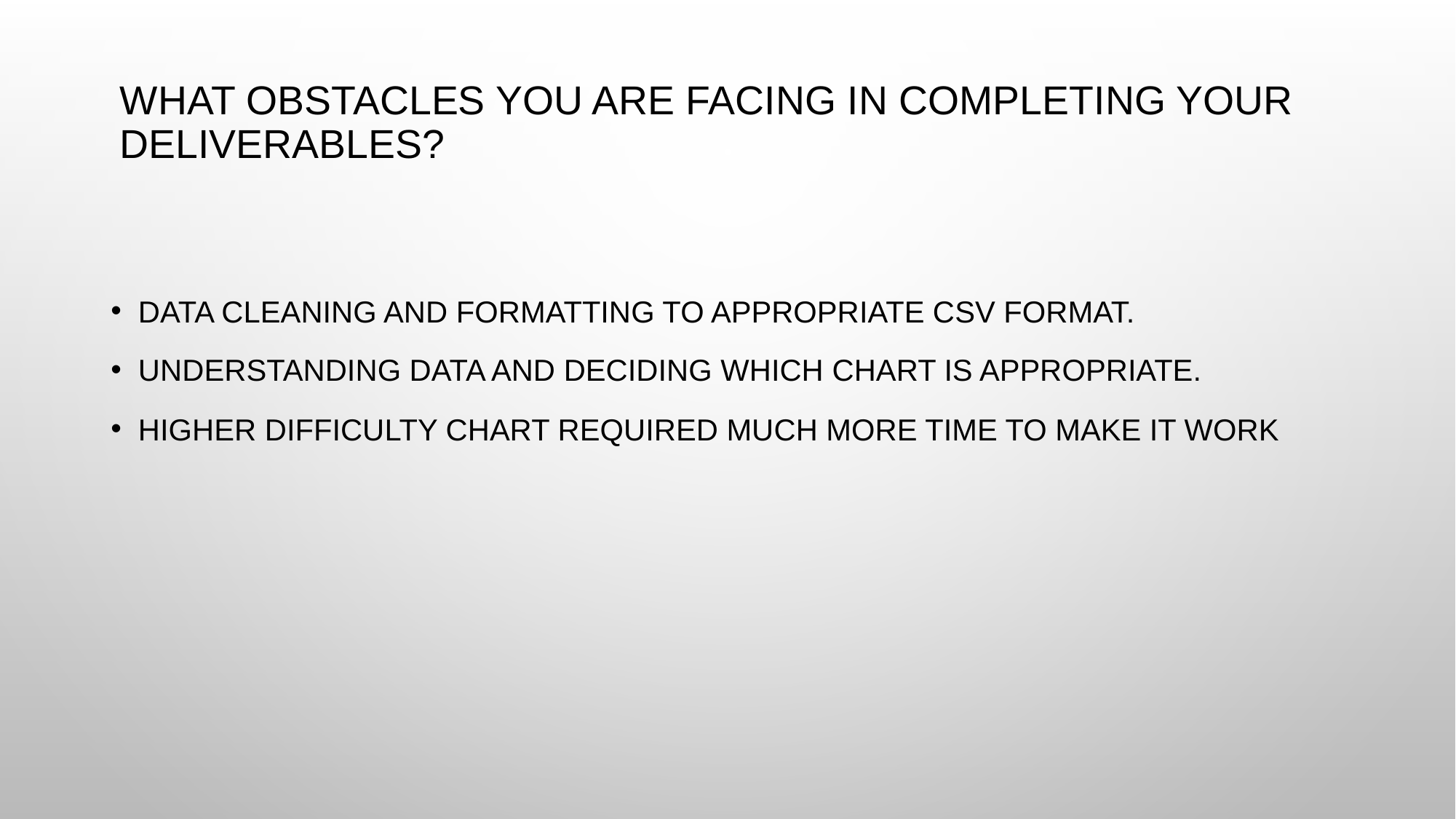

# What obstacles you are facing in completing your deliverables?
Data cleaning and formatting to appropriate csv format.
Understanding data and deciding which chart is appropriate.
Higher difficulty chart required much more time to make it work